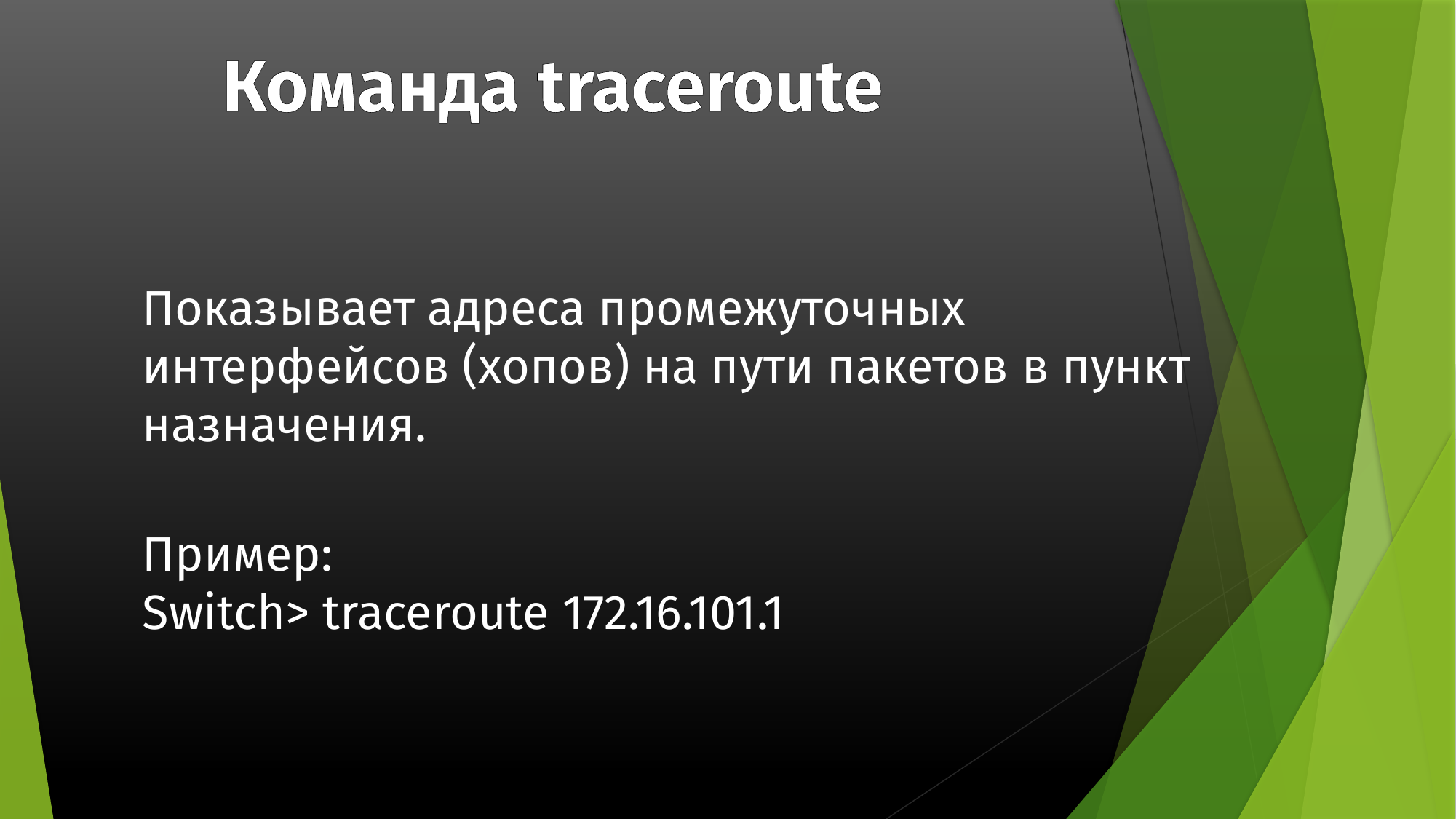

Команда traceroute
Показывает адреса промежуточных интерфейсов (хопов) на пути пакетов в пункт назначения.
Пример:
Switch> traceroute 172.16.101.1